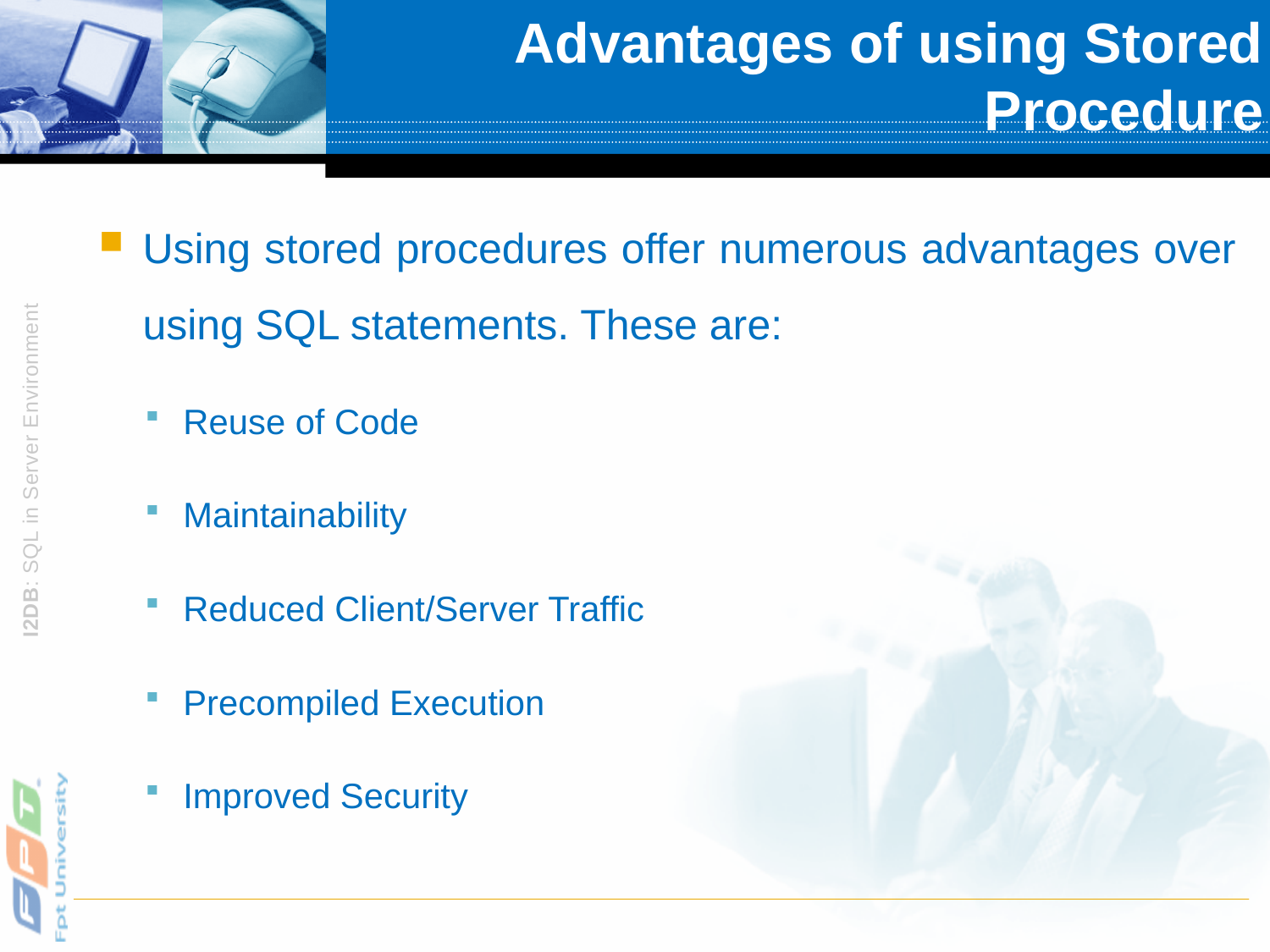

# Advantages of using Stored Procedure
Using stored procedures offer numerous advantages over using SQL statements. These are:
Reuse of Code
Maintainability
Reduced Client/Server Traffic
Precompiled Execution
Improved Security